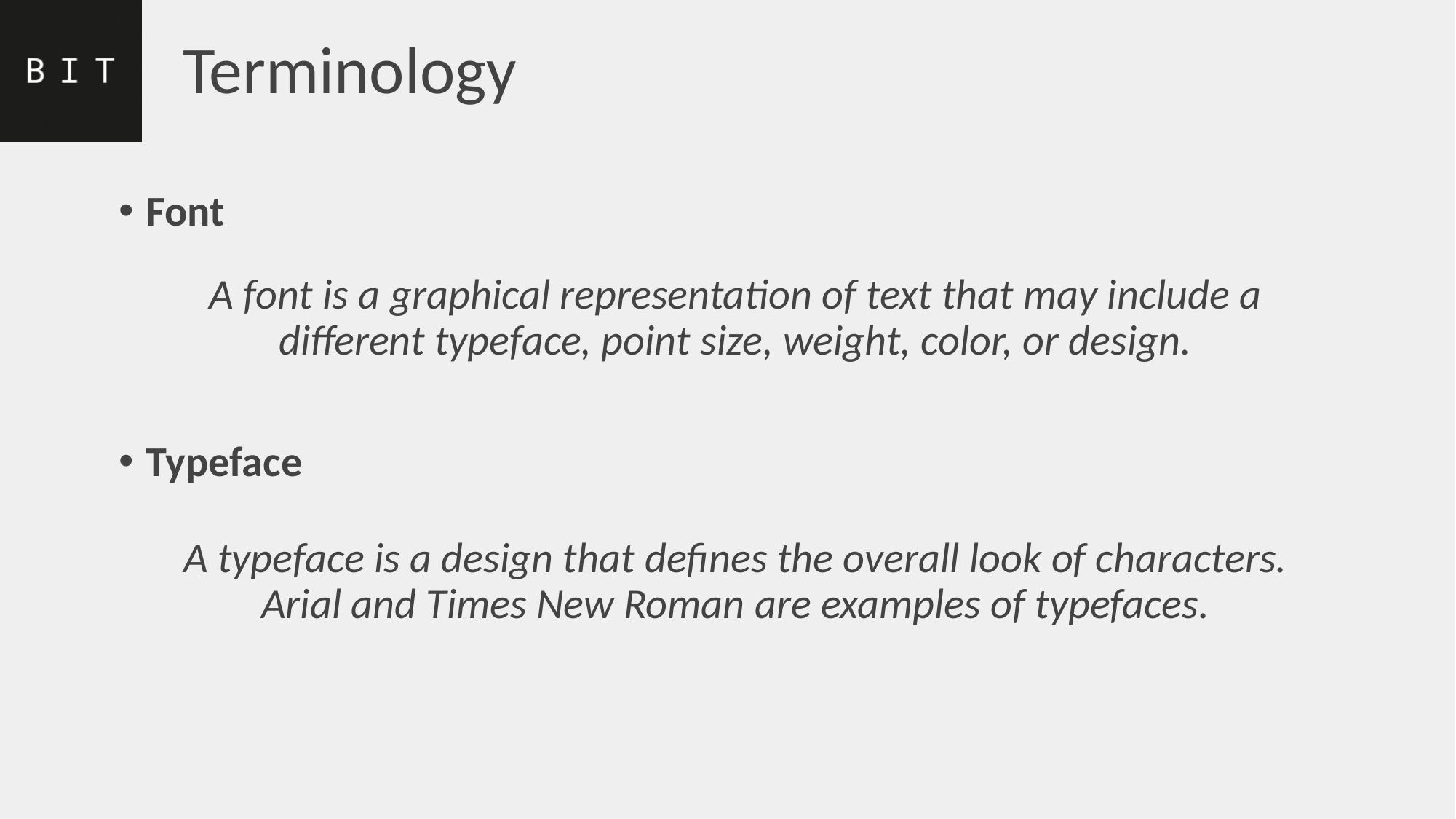

# Terminology
Font
A font is a graphical representation of text that may include a different typeface, point size, weight, color, or design.

Typeface

A typeface is a design that defines the overall look of characters.
Arial and Times New Roman are examples of typefaces.